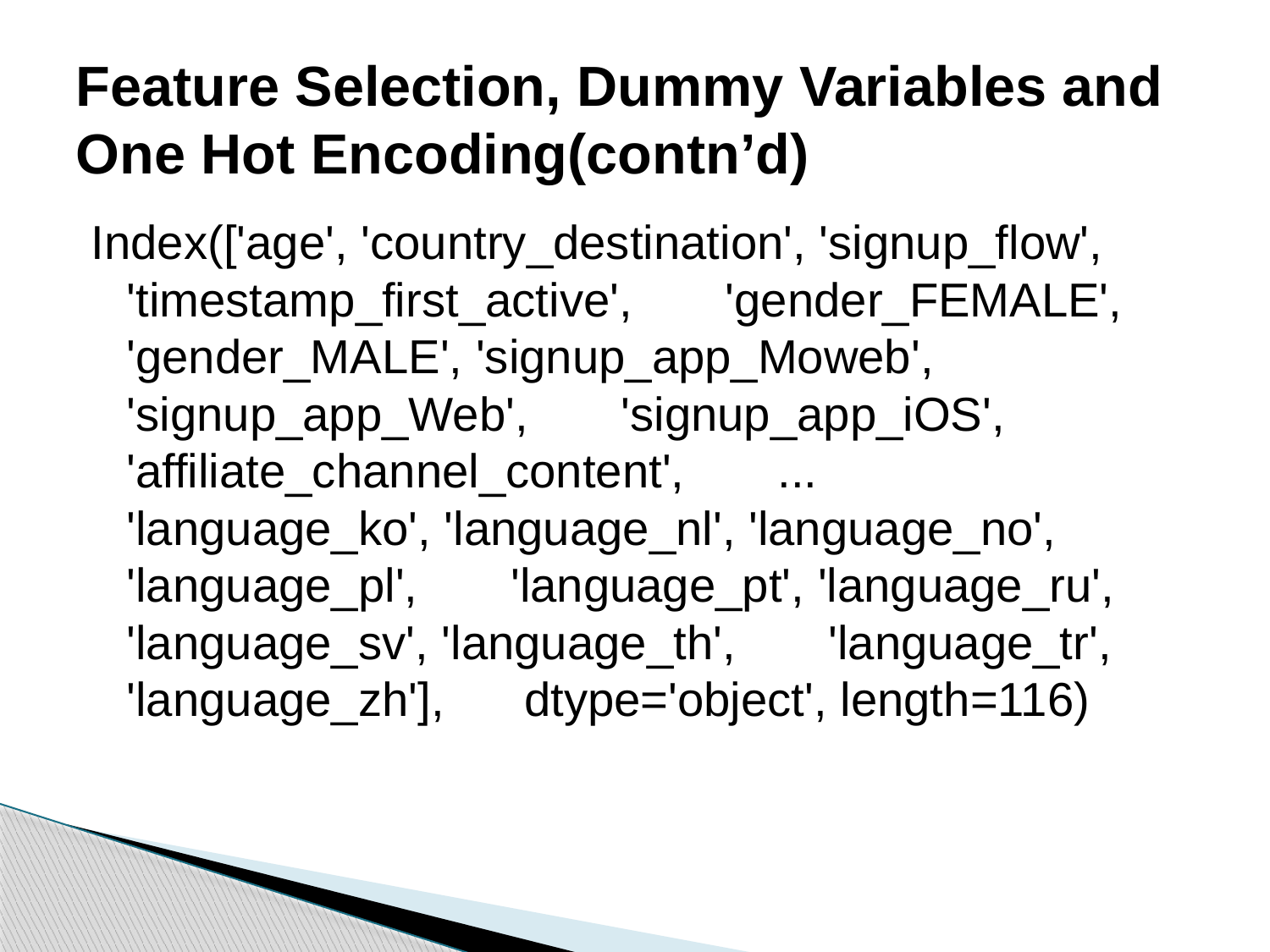

# Feature Selection, Dummy Variables and One Hot Encoding(contn’d)
Index(['age', 'country_destination', 'signup_flow', 'timestamp_first_active',       'gender_FEMALE', 'gender_MALE', 'signup_app_Moweb', 'signup_app_Web',       'signup_app_iOS', 'affiliate_channel_content',       ...       'language_ko', 'language_nl', 'language_no', 'language_pl',       'language_pt', 'language_ru', 'language_sv', 'language_th',       'language_tr', 'language_zh'],      dtype='object', length=116)